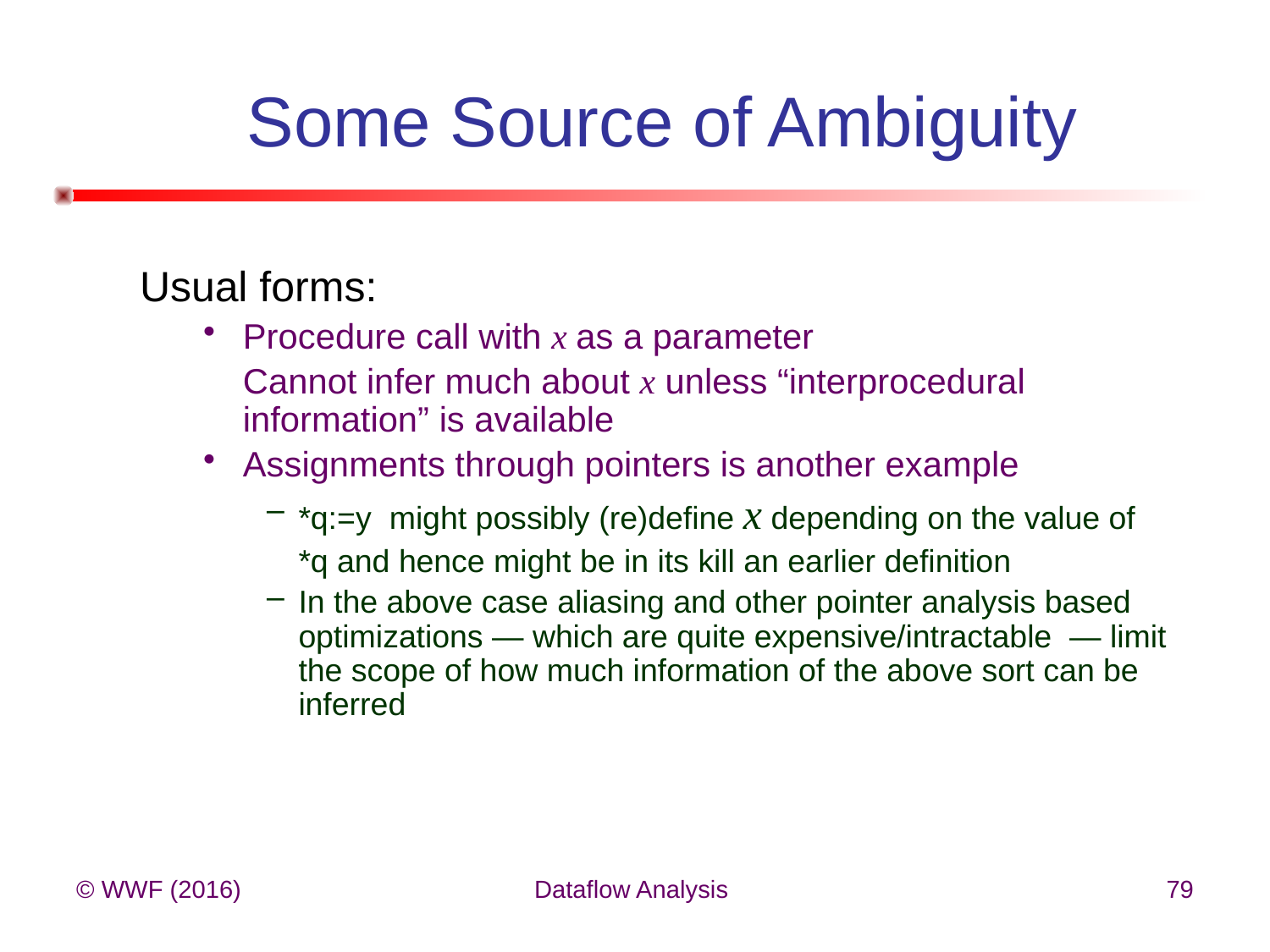

# Some Source of Ambiguity
Usual forms:
Procedure call with x as a parameter
	Cannot infer much about x unless “interprocedural information” is available
Assignments through pointers is another example
*q:=y  might possibly (re)define x depending on the value of
	*q and hence might be in its kill an earlier definition
In the above case aliasing and other pointer analysis based optimizations — which are quite expensive/intractable  — limit the scope of how much information of the above sort can be inferred

© WWF (2016)
Dataflow Analysis
79